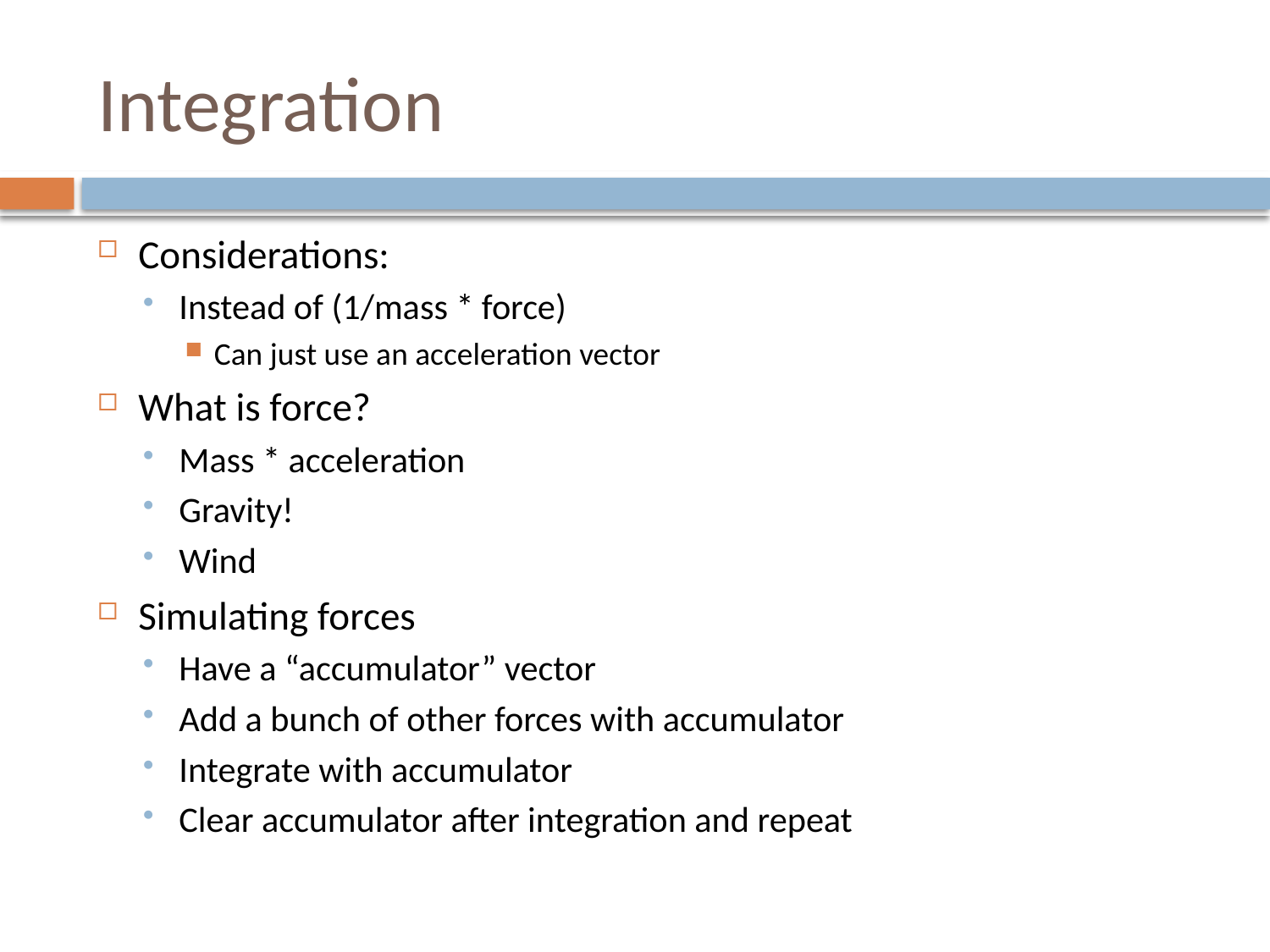

# Integration
Considerations:
Instead of (1/mass * force)
Can just use an acceleration vector
What is force?
Mass * acceleration
Gravity!
Wind
Simulating forces
Have a “accumulator” vector
Add a bunch of other forces with accumulator
Integrate with accumulator
Clear accumulator after integration and repeat